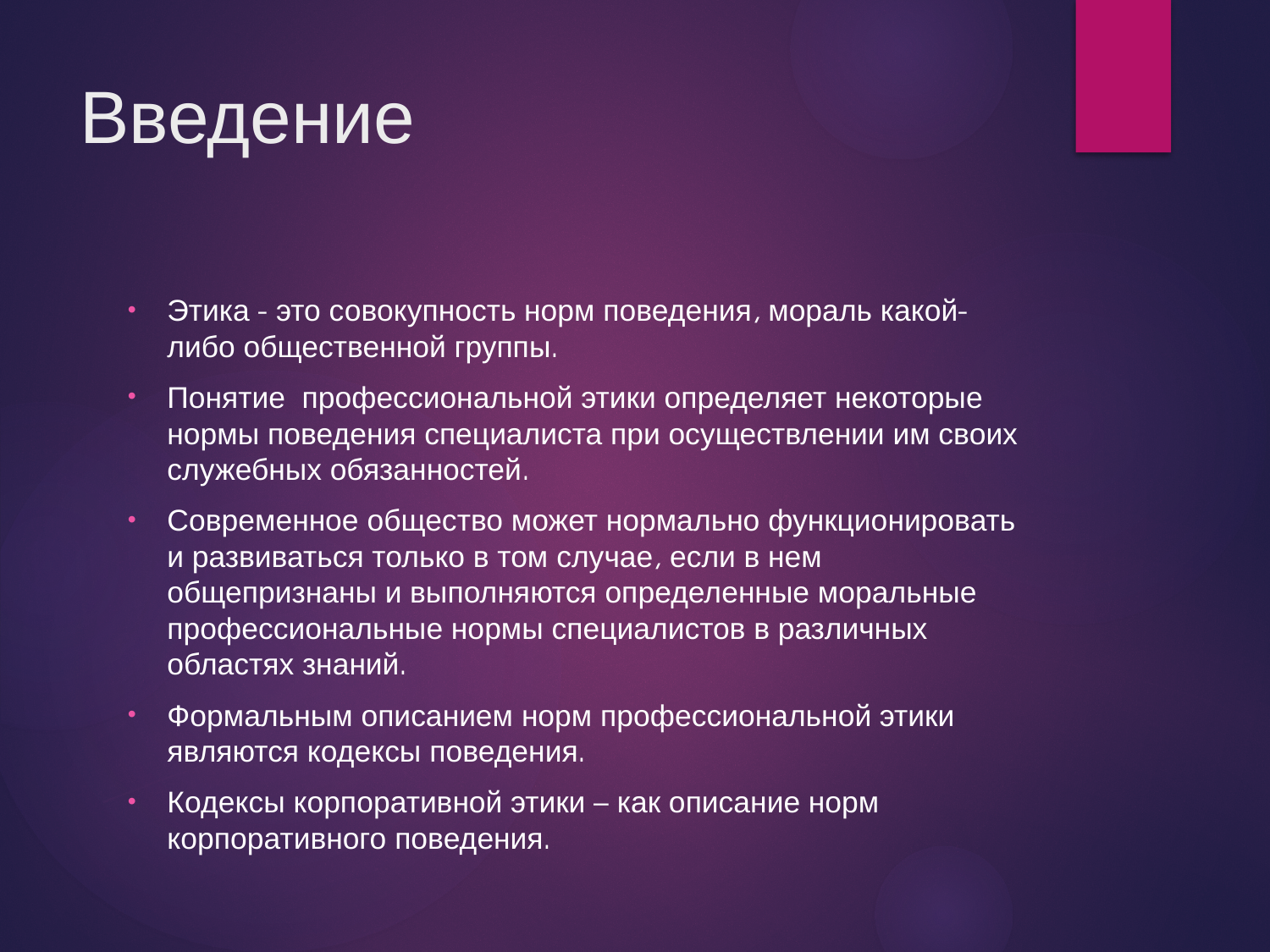

# Введение
Этика - это совокупность норм поведения, мораль какой-либо общественной группы.
Понятие  профессиональной этики определяет некоторые нормы поведения специалиста при осуществлении им своих служебных обязанностей.
Современное общество может нормально функционировать и развиваться только в том случае, если в нем общепризнаны и выполняются определенные моральные профессиональные нормы специалистов в различных областях знаний.
Формальным описанием норм профессиональной этики являются кодексы поведения.
Кодексы корпоративной этики – как описание норм корпоративного поведения.